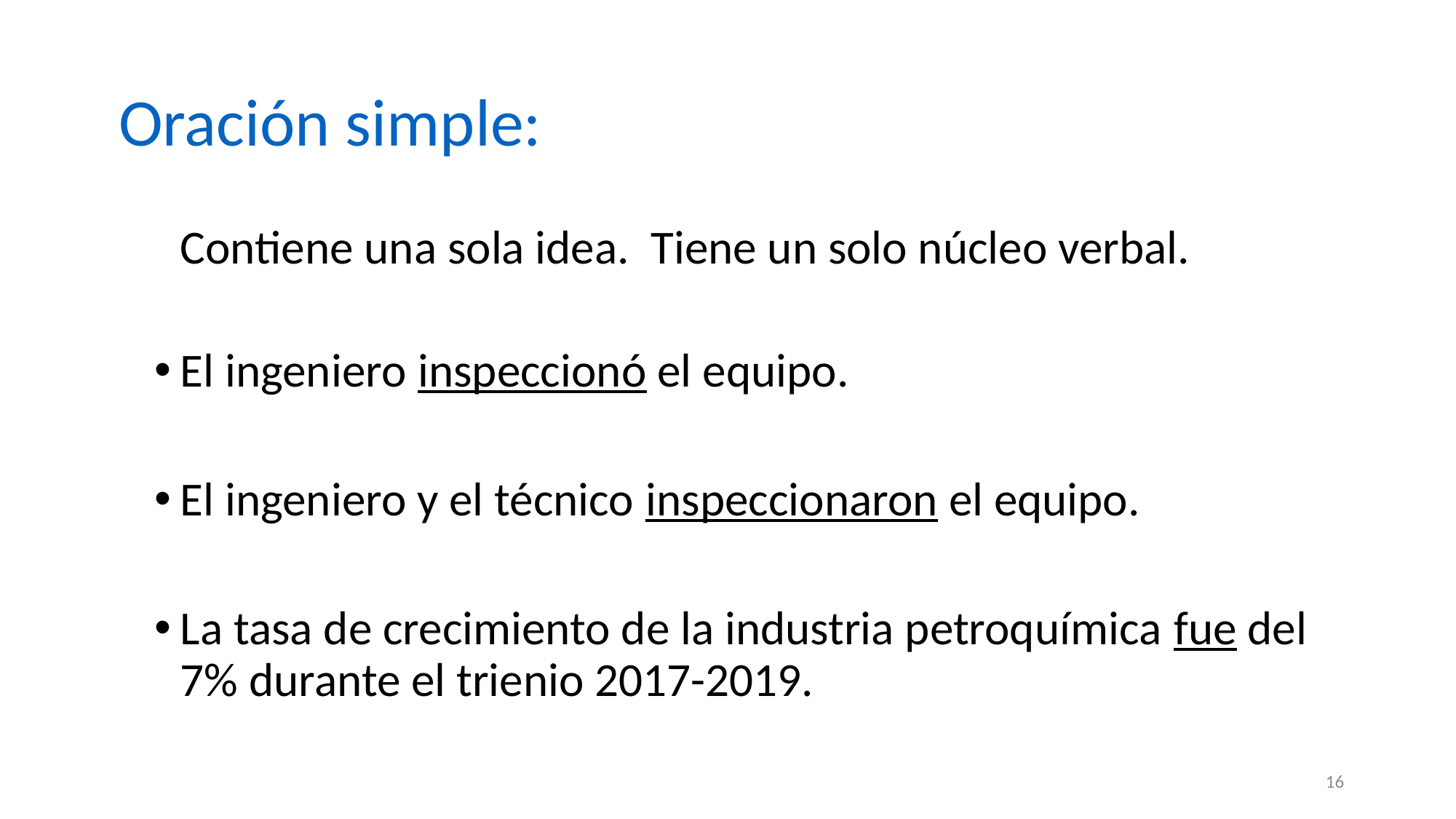

# Oración simple:
	Contiene una sola idea.  Tiene un solo núcleo verbal.

El ingeniero inspeccionó el equipo.

El ingeniero y el técnico inspeccionaron el equipo.

La tasa de crecimiento de la industria petroquímica fue del 7% durante el trienio 2017-2019.

16